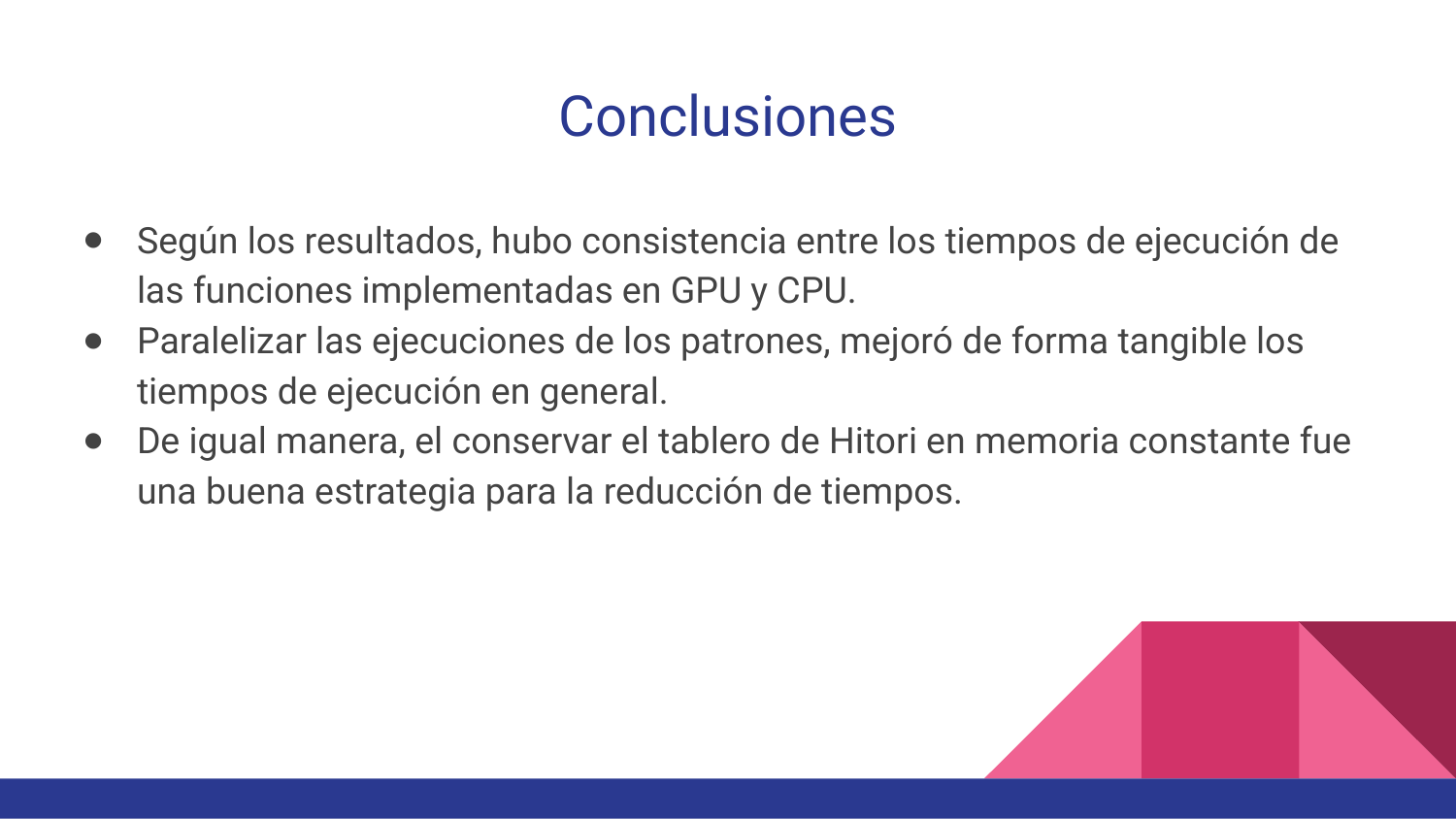

# Conclusiones

Según los resultados, hubo consistencia entre los tiempos de ejecución de las funciones implementadas en GPU y CPU.
Paralelizar las ejecuciones de los patrones, mejoró de forma tangible los tiempos de ejecución en general.
De igual manera, el conservar el tablero de Hitori en memoria constante fue una buena estrategia para la reducción de tiempos.